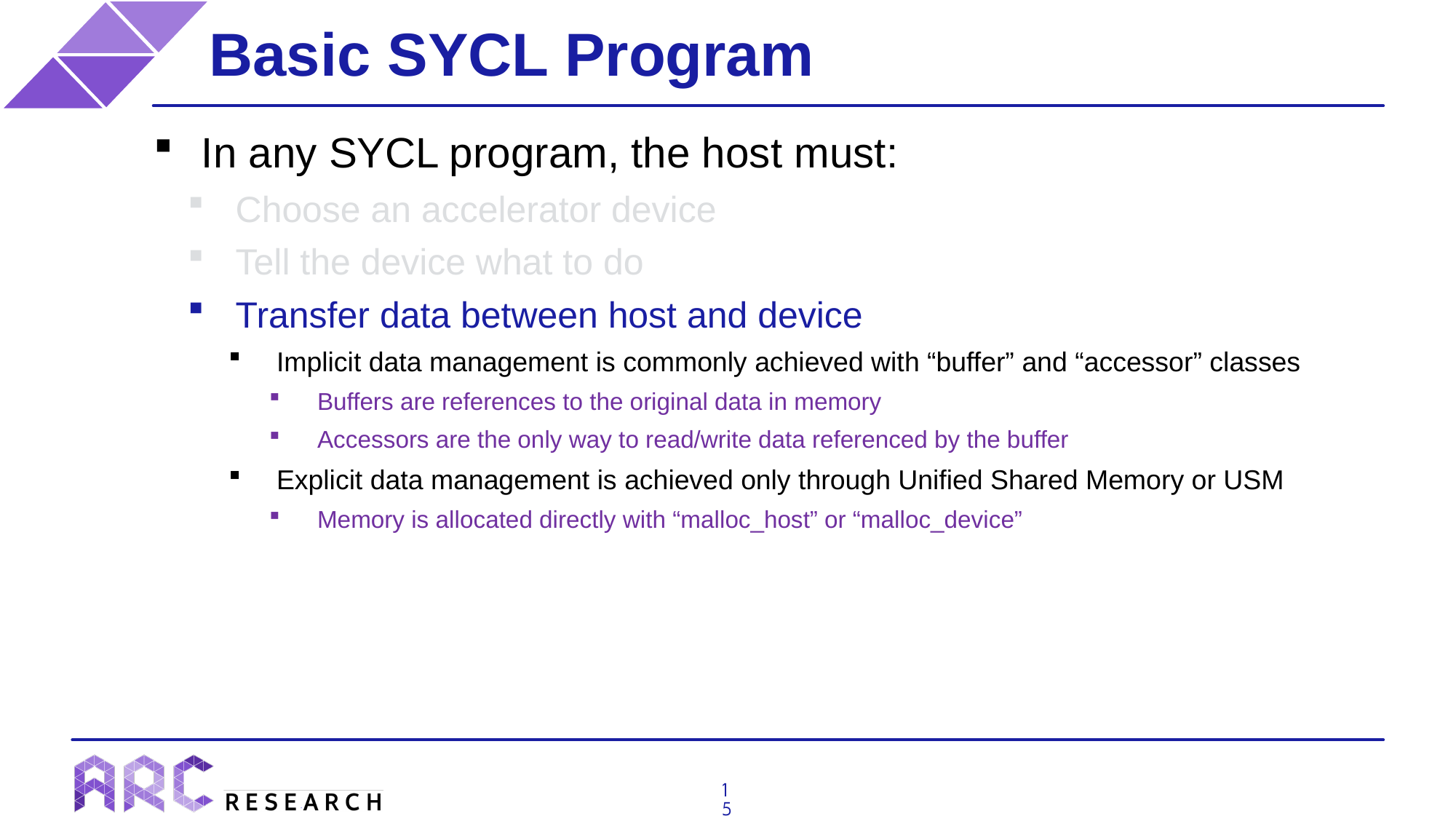

# Basic SYCL Program
In any SYCL program, the host must:
Choose an accelerator device
Tell the device what to do
Transfer data between host and device
Implicit data management is commonly achieved with “buffer” and “accessor” classes
Buffers are references to the original data in memory
Accessors are the only way to read/write data referenced by the buffer
Explicit data management is achieved only through Unified Shared Memory or USM
Memory is allocated directly with “malloc_host” or “malloc_device”

15